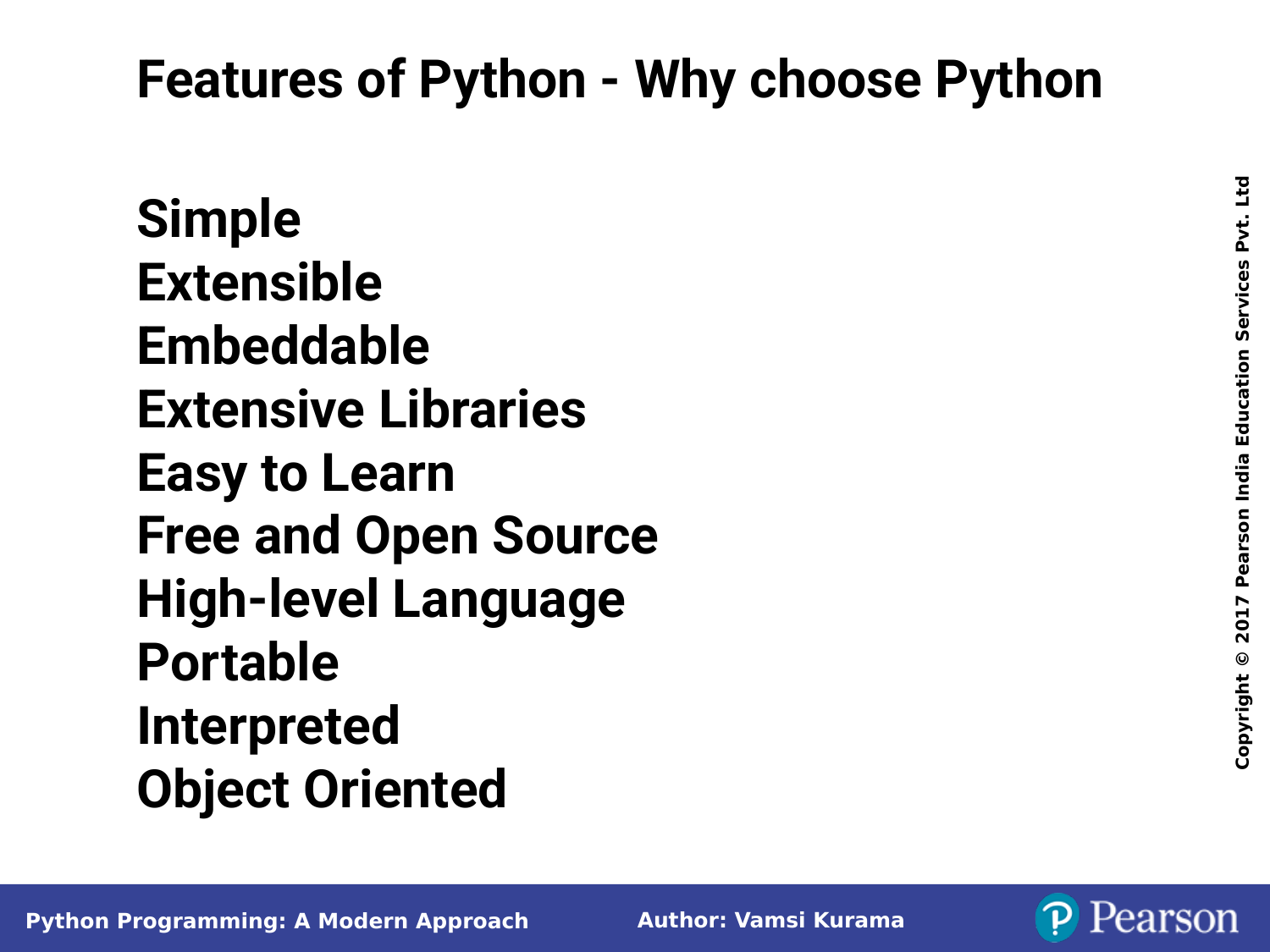

# Features of Python - Why choose Python

Simple
Extensible
Embeddable
Extensive Libraries
Easy to Learn
Free and Open Source
High-level Language
Portable
Interpreted
Object Oriented